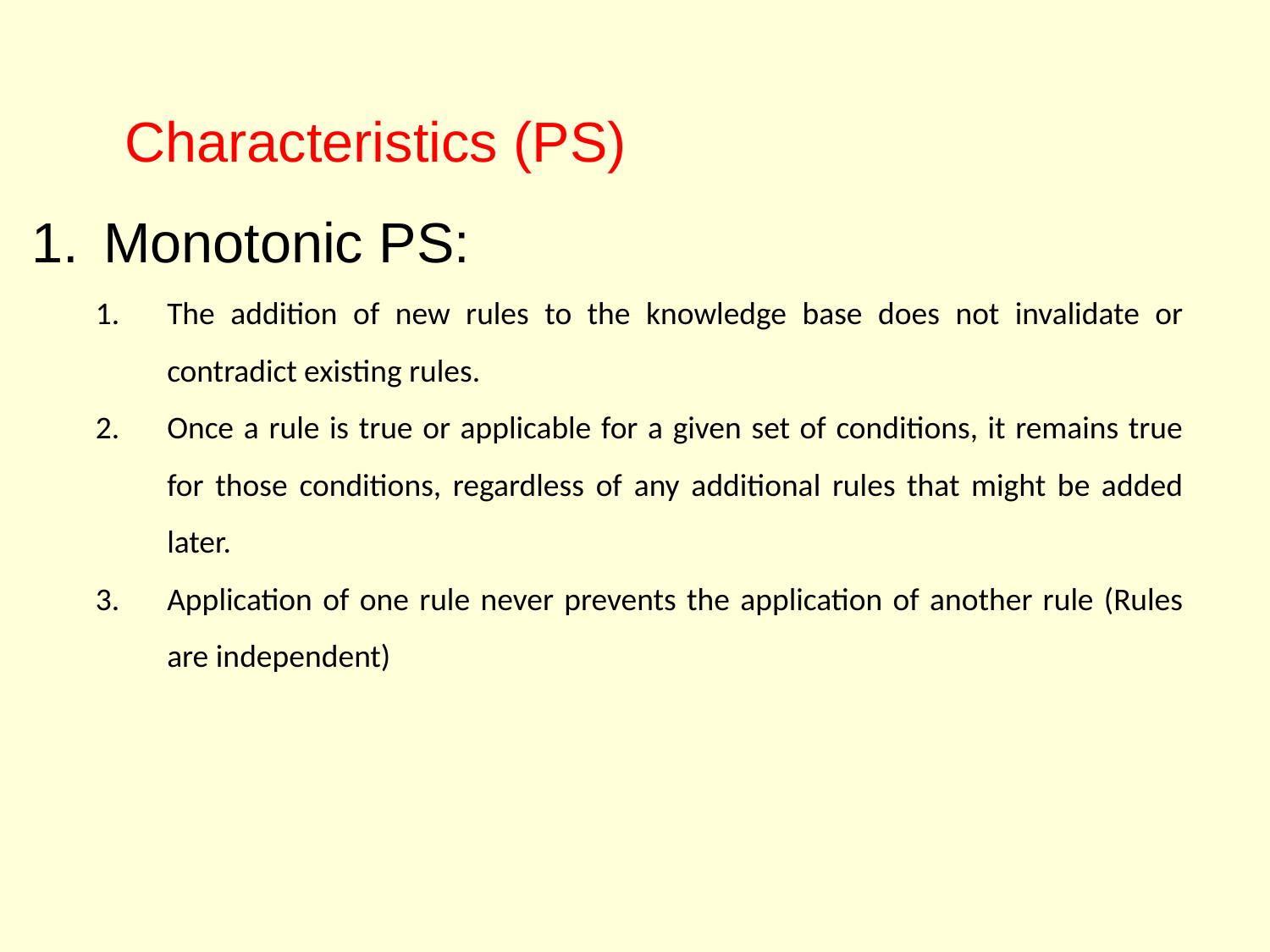

# Characteristics (PS)
Monotonic PS:
The addition of new rules to the knowledge base does not invalidate or contradict existing rules.
Once a rule is true or applicable for a given set of conditions, it remains true for those conditions, regardless of any additional rules that might be added later.
Application of one rule never prevents the application of another rule (Rules are independent)